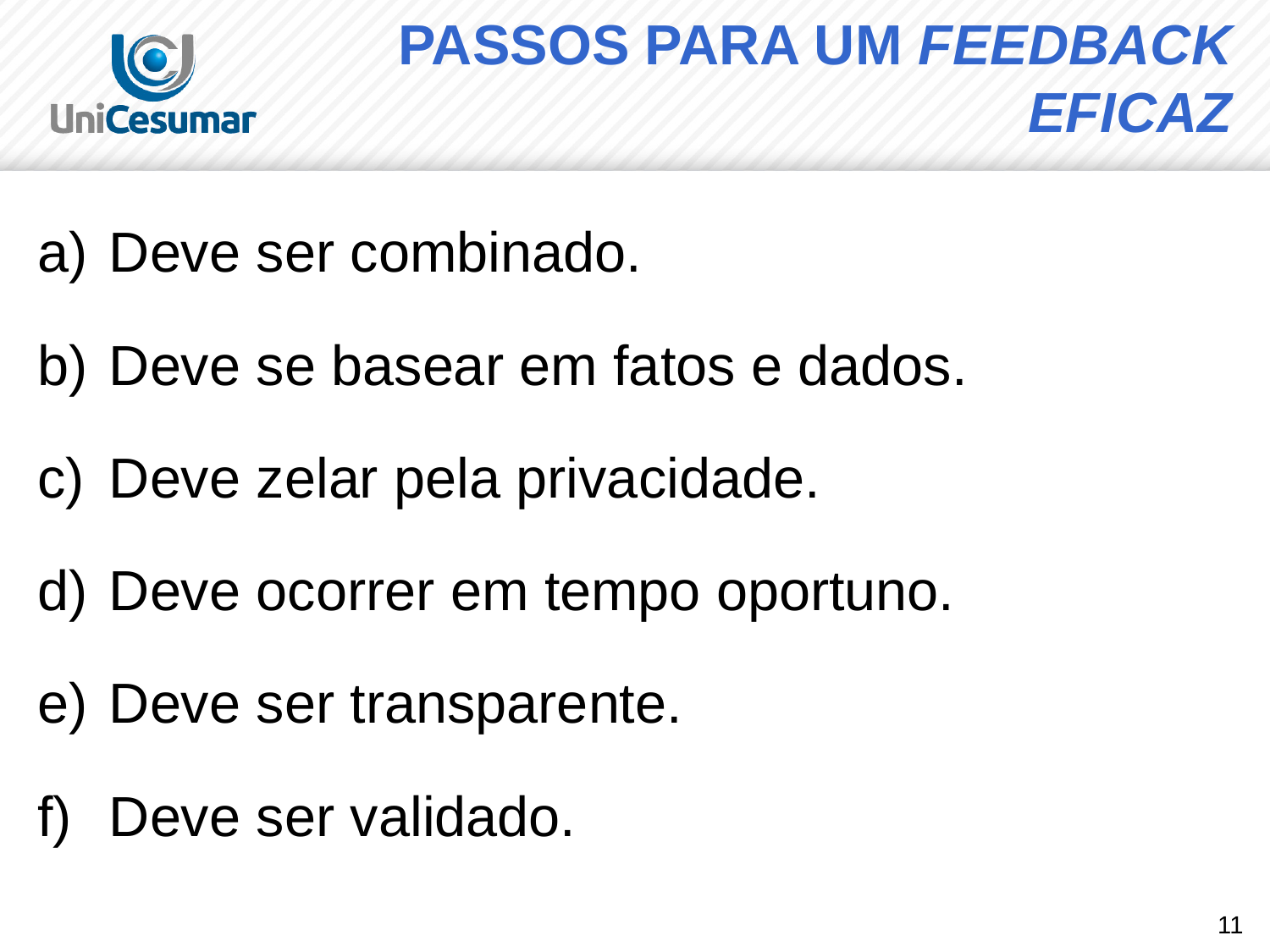

# PASSOS PARA UM FEEDBACK EFICAZ
Deve ser combinado.
Deve se basear em fatos e dados.
Deve zelar pela privacidade.
Deve ocorrer em tempo oportuno.
Deve ser transparente.
Deve ser validado.